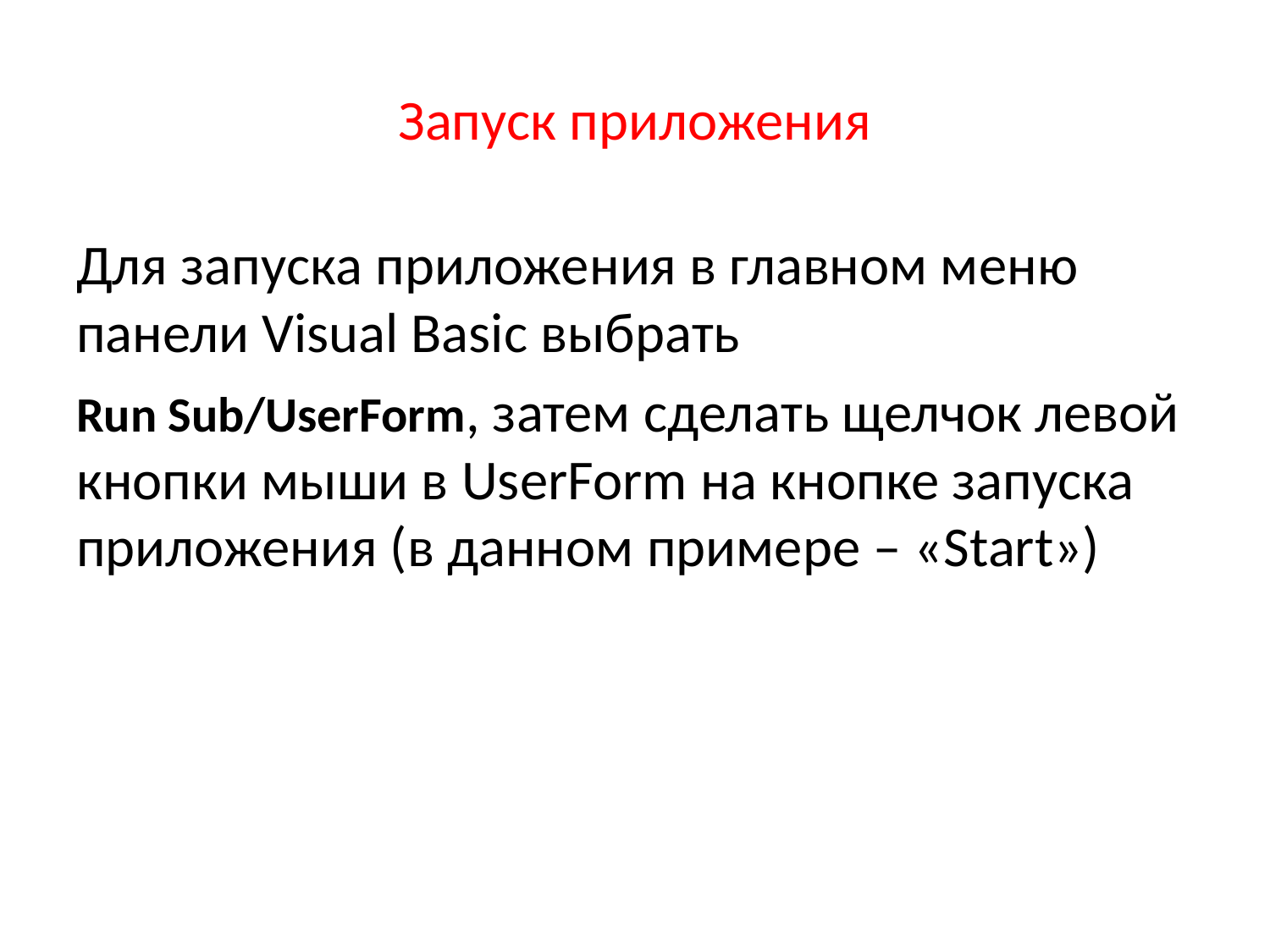

# Запуск приложения
Для запуска приложения в главном меню панели Visual Basic выбрать
Run Sub/UserForm, затем сделать щелчок левой кнопки мыши в UserForm на кнопке запуска приложения (в данном примере – «Start»)